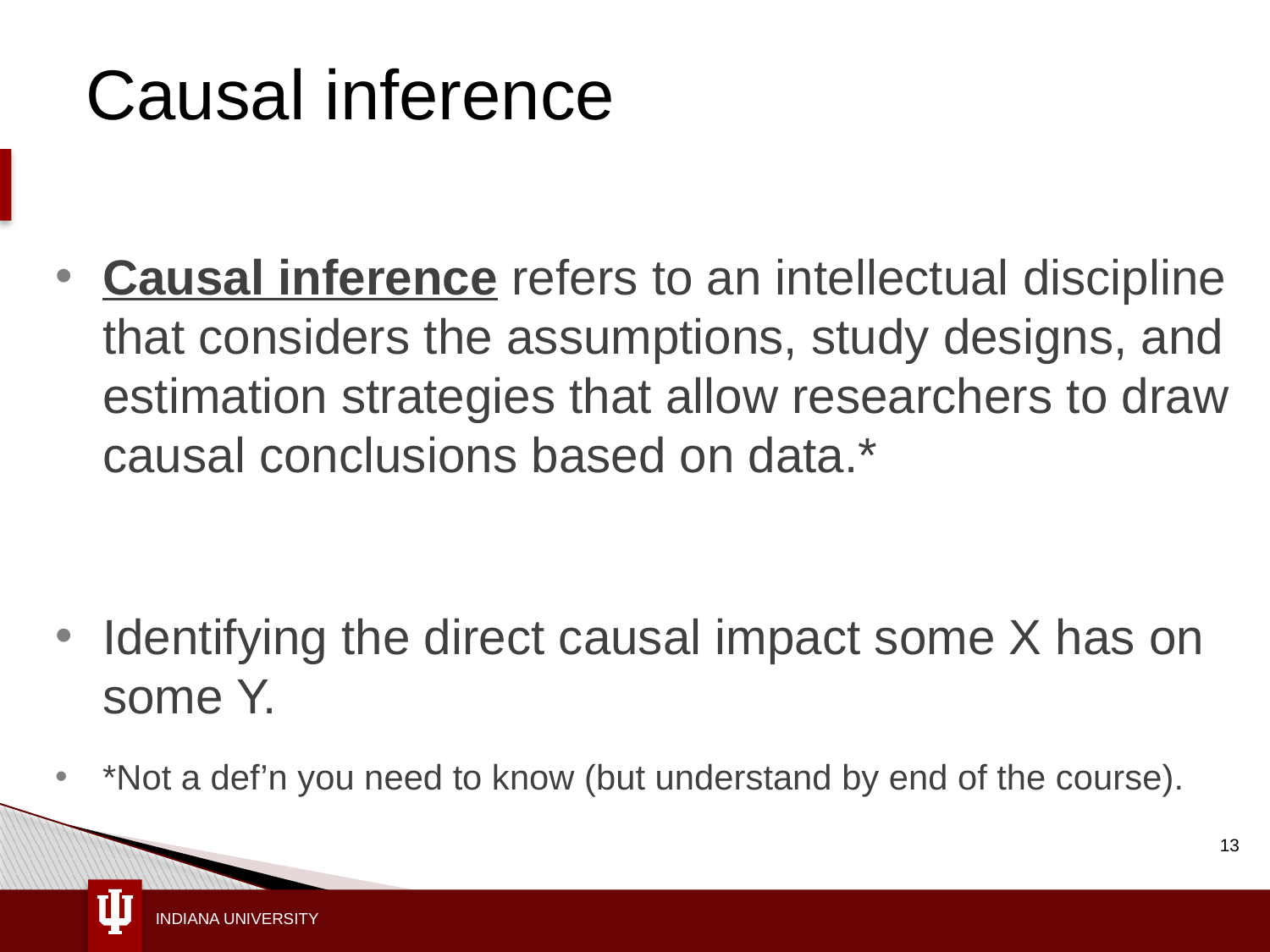

# Causal inference

Causal inference refers to an intellectual discipline that considers the assumptions, study designs, and estimation strategies that allow researchers to draw causal conclusions based on data.*

Identifying the direct causal impact some X has on some Y.
*Not a def’n you need to know (but understand by end of the course).

13